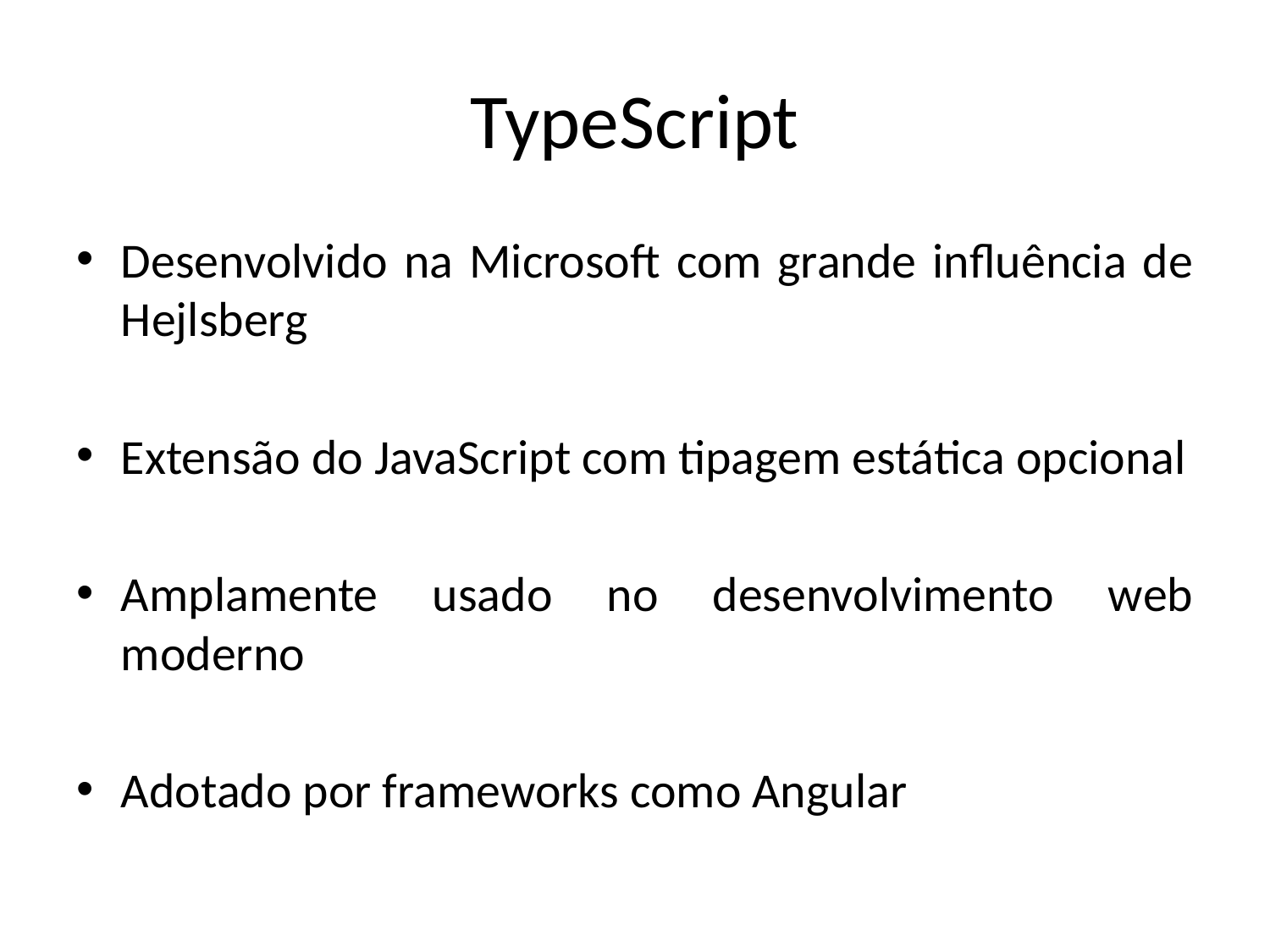

# TypeScript
Desenvolvido na Microsoft com grande influência de Hejlsberg

Extensão do JavaScript com tipagem estática opcional

Amplamente usado no desenvolvimento web moderno

Adotado por frameworks como Angular